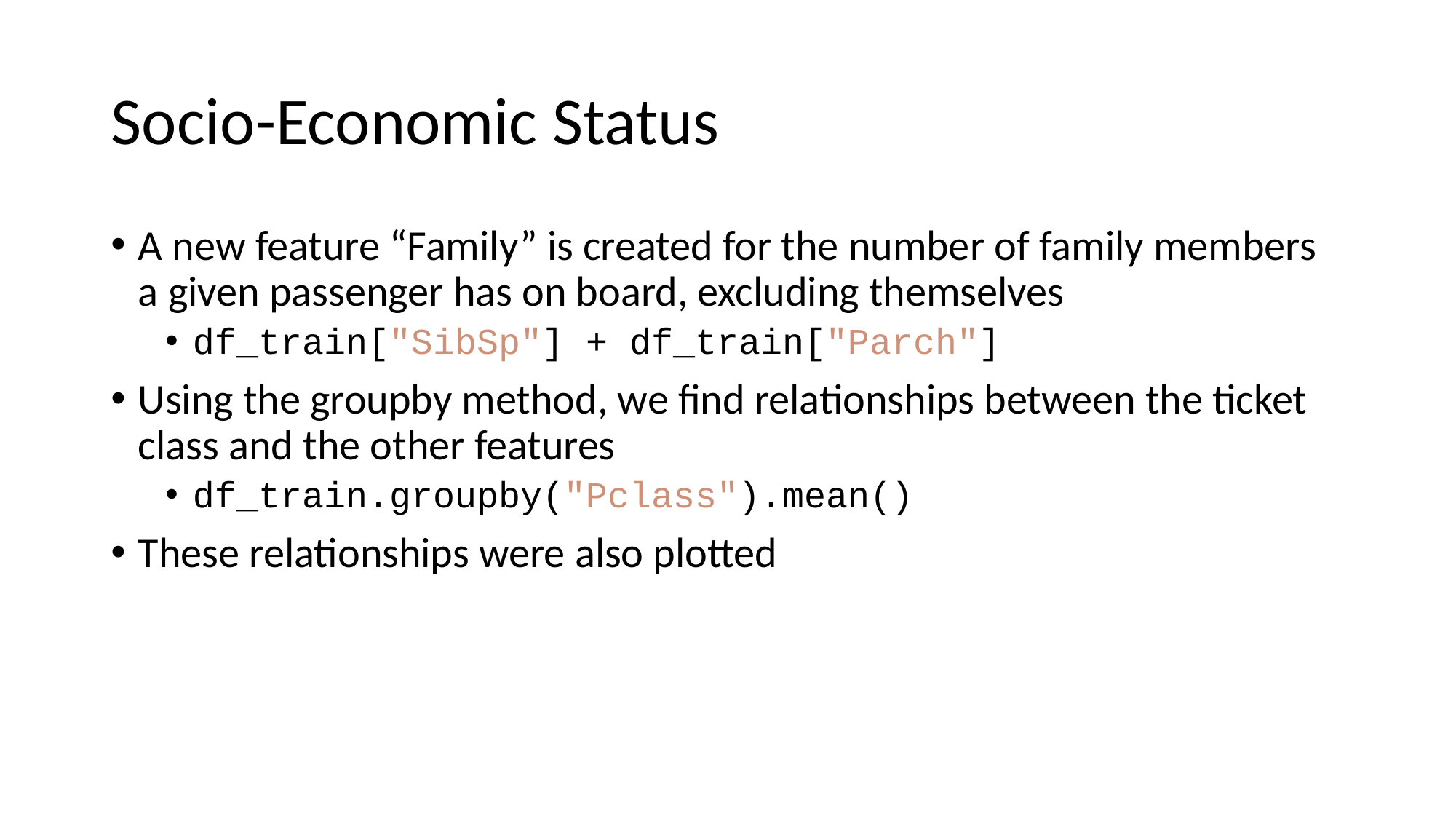

# Socio-Economic Status
A new feature “Family” is created for the number of family members a given passenger has on board, excluding themselves
df_train["SibSp"] + df_train["Parch"]
Using the groupby method, we find relationships between the ticket class and the other features
df_train.groupby("Pclass").mean()
These relationships were also plotted